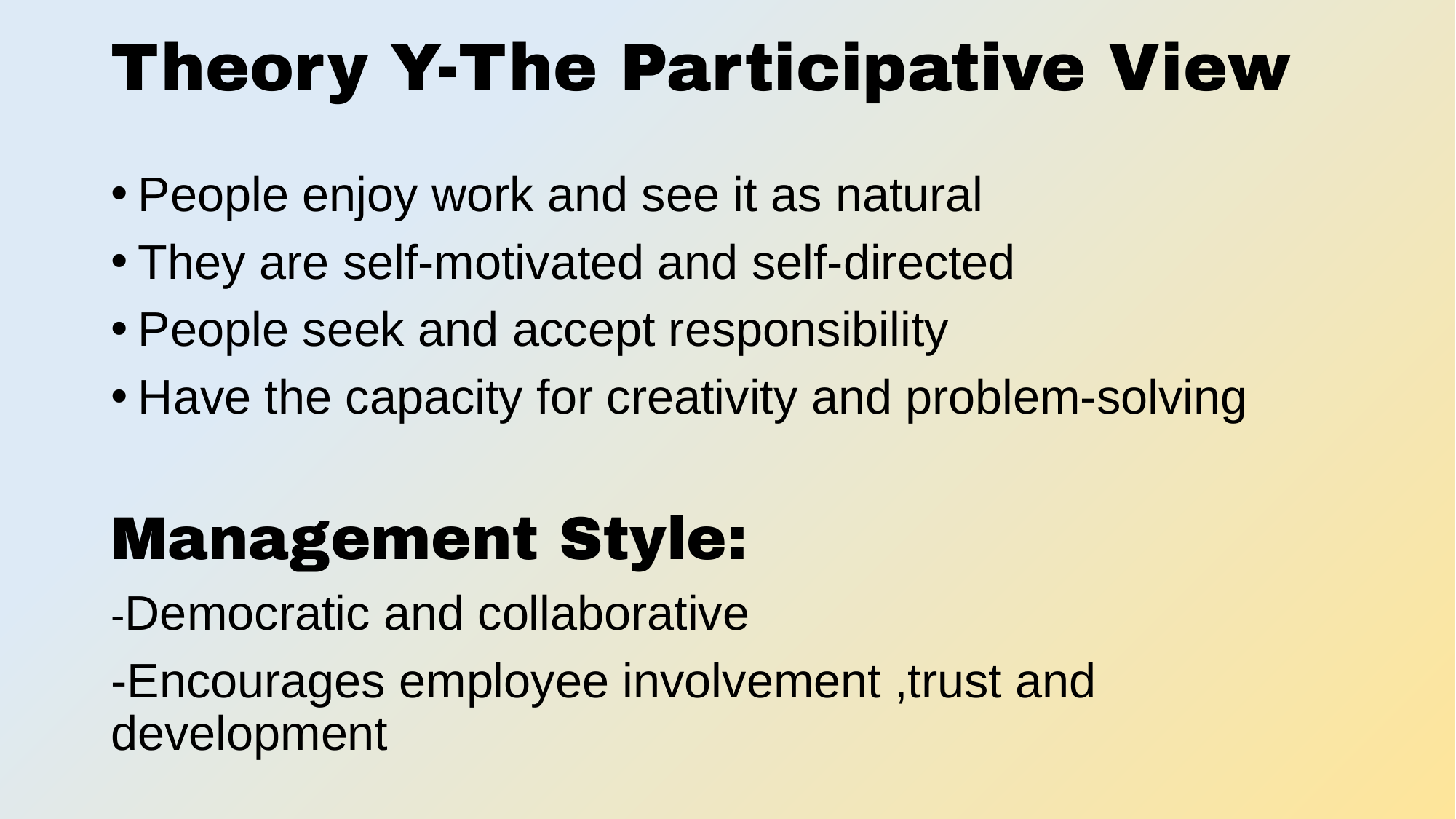

# Theory Y-The Participative View
People enjoy work and see it as natural
They are self-motivated and self-directed
People seek and accept responsibility
Have the capacity for creativity and problem-solving

Management Style:
-Democratic and collaborative
-Encourages employee involvement ,trust and development